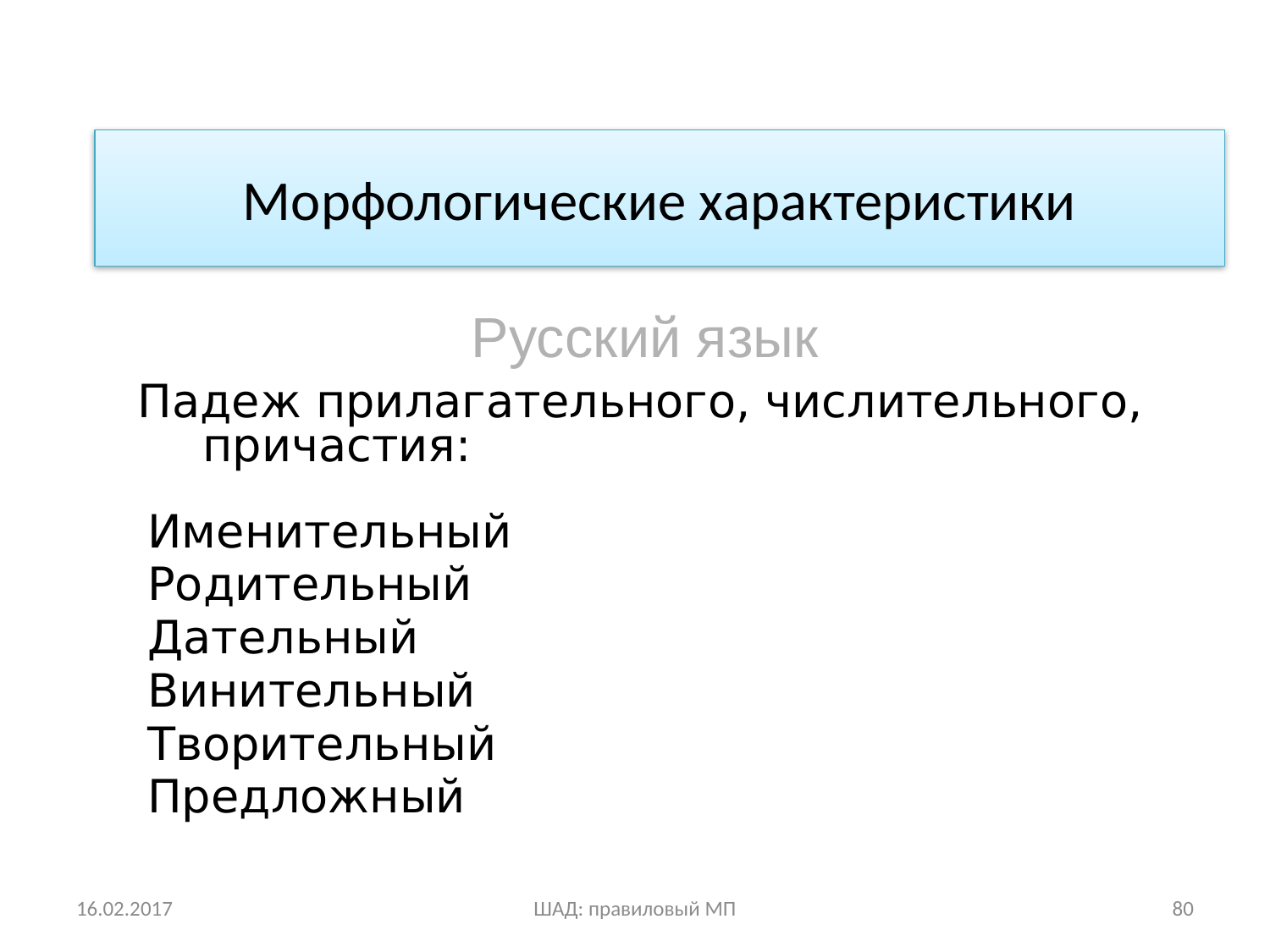

# Морфологические характеристики
Русский язык
Падеж прилагательного, числительного, причастия:
Именительный
Родительный
Дательный
Винительный
Творительный
Предложный

16.02.2017
ШАД: правиловый МП
80